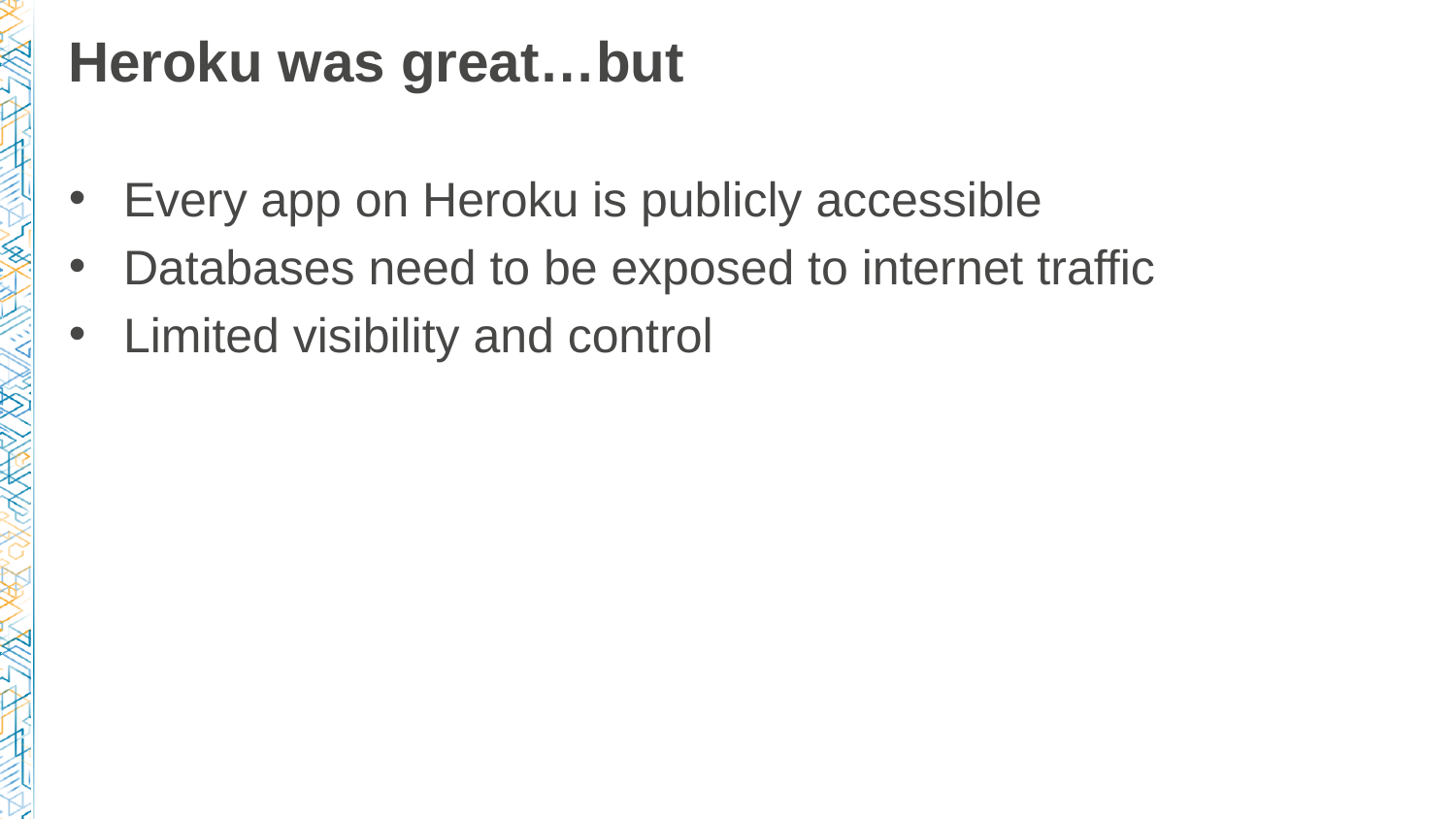

# Heroku was great…but
Every app on Heroku is publicly accessible
Databases need to be exposed to internet traffic
Limited visibility and control